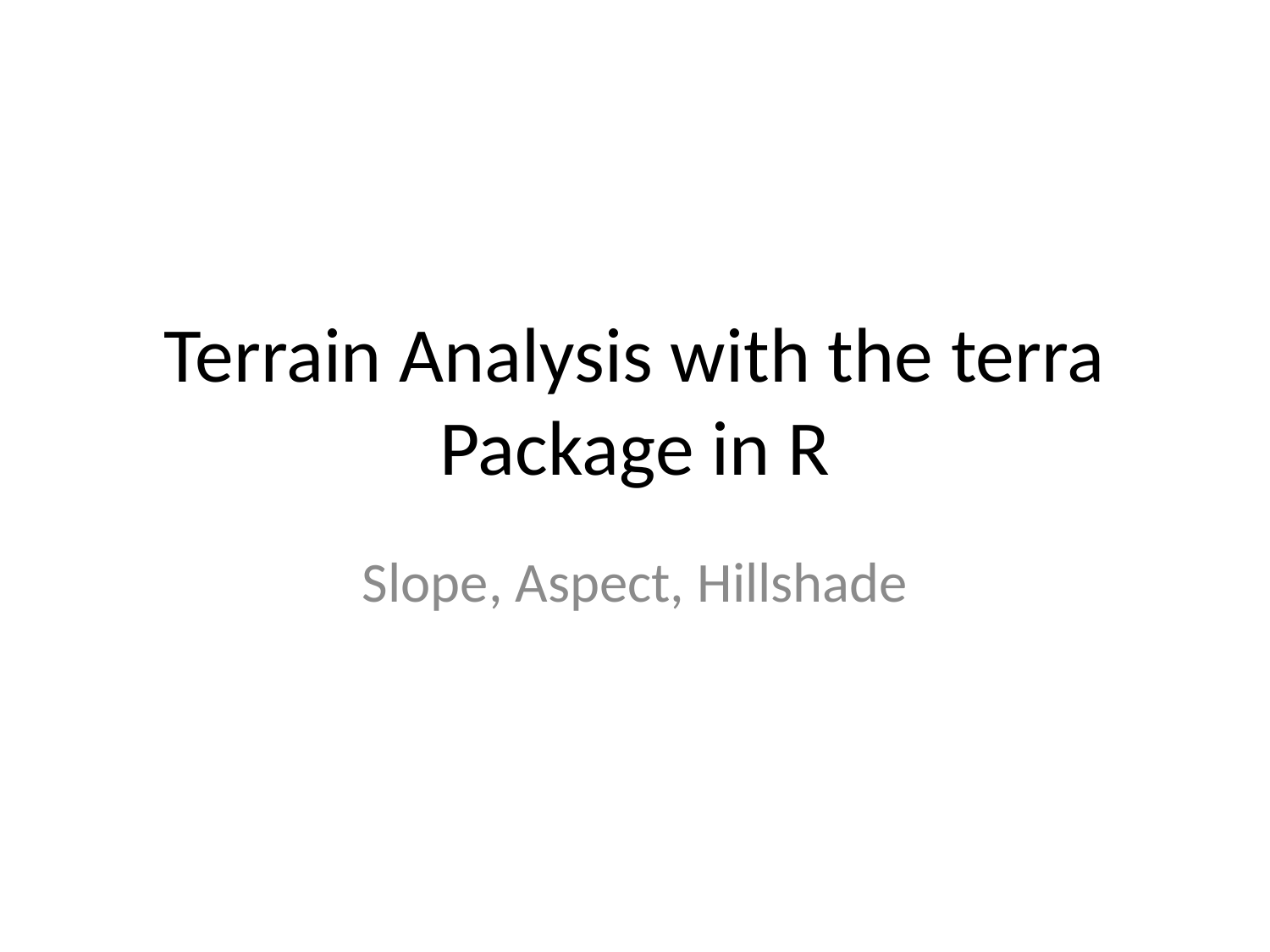

# Terrain Analysis with the terra Package in R
Slope, Aspect, Hillshade